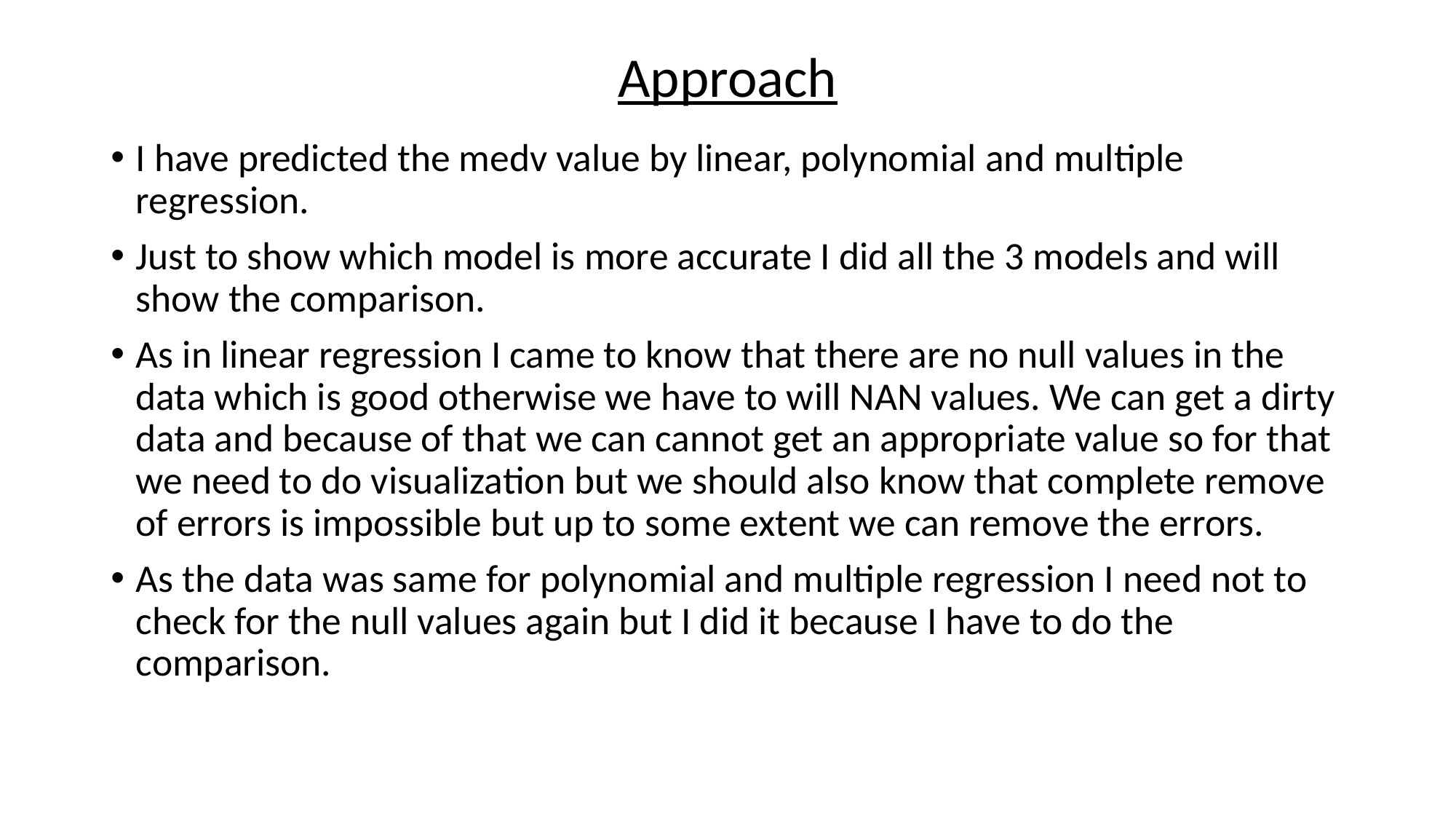

# Approach
I have predicted the medv value by linear, polynomial and multiple regression.
Just to show which model is more accurate I did all the 3 models and will show the comparison.
As in linear regression I came to know that there are no null values in the data which is good otherwise we have to will NAN values. We can get a dirty data and because of that we can cannot get an appropriate value so for that we need to do visualization but we should also know that complete remove of errors is impossible but up to some extent we can remove the errors.
As the data was same for polynomial and multiple regression I need not to check for the null values again but I did it because I have to do the comparison.